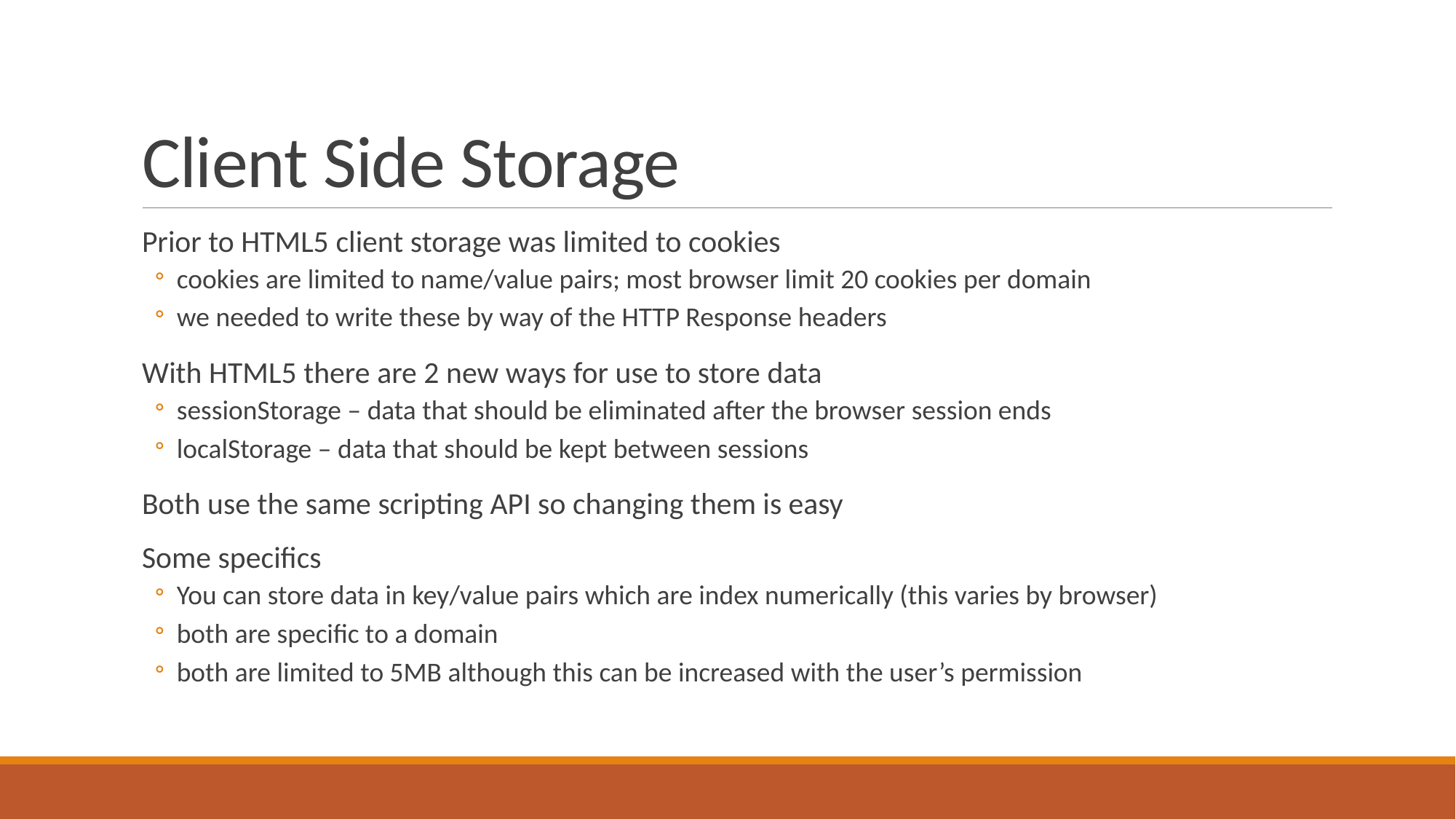

# Client Side Storage
Prior to HTML5 client storage was limited to cookies
cookies are limited to name/value pairs; most browser limit 20 cookies per domain
we needed to write these by way of the HTTP Response headers
With HTML5 there are 2 new ways for use to store data
sessionStorage – data that should be eliminated after the browser session ends
localStorage – data that should be kept between sessions
Both use the same scripting API so changing them is easy
Some specifics
You can store data in key/value pairs which are index numerically (this varies by browser)
both are specific to a domain
both are limited to 5MB although this can be increased with the user’s permission